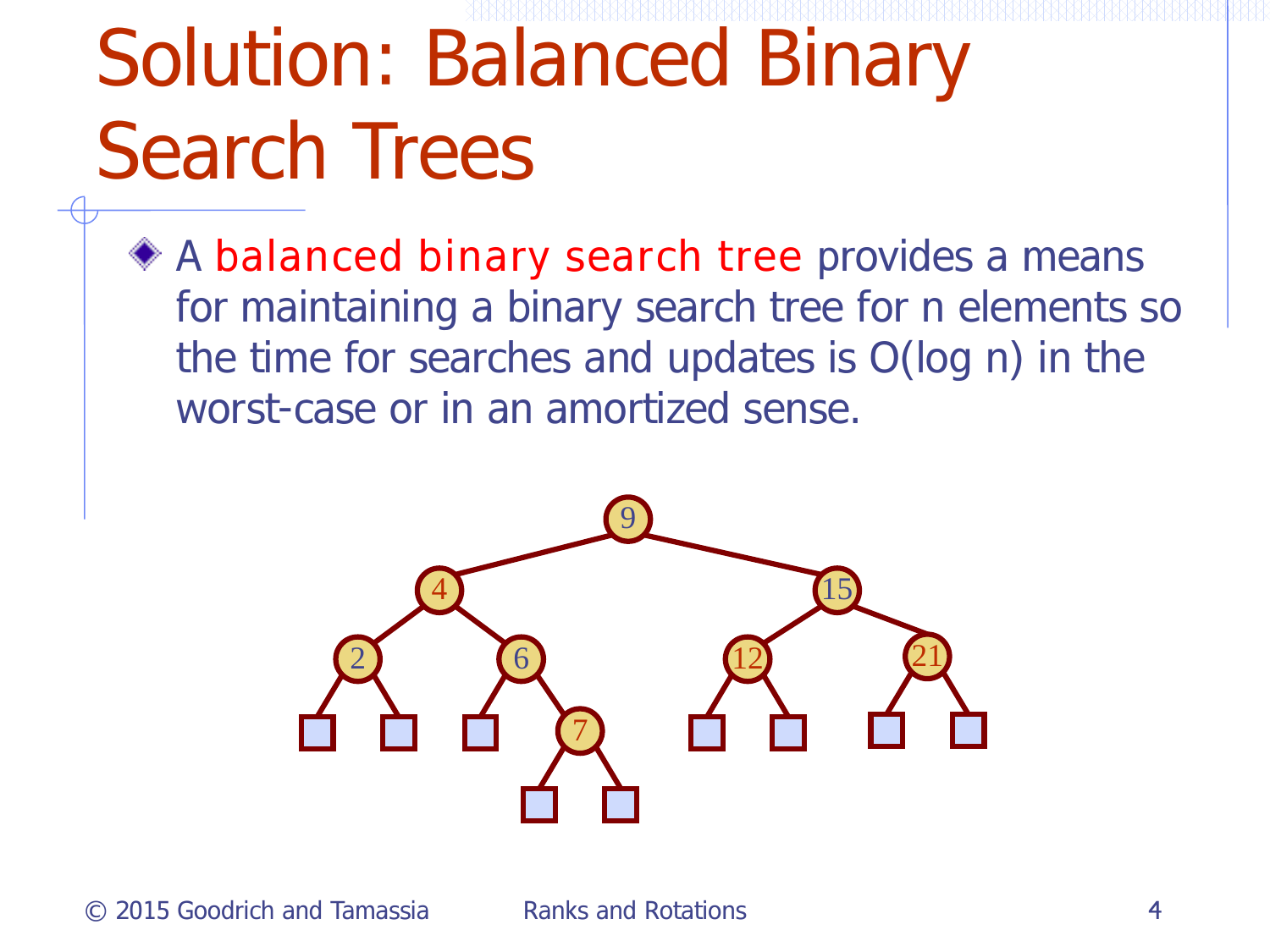

# Solution: Balanced Binary Search Trees
A balanced binary search tree provides a means for maintaining a binary search tree for n elements so the time for searches and updates is O(log n) in the worst-case or in an amortized sense.
9
4
15
21
2
6
12
7

Ranks and Rotations
4